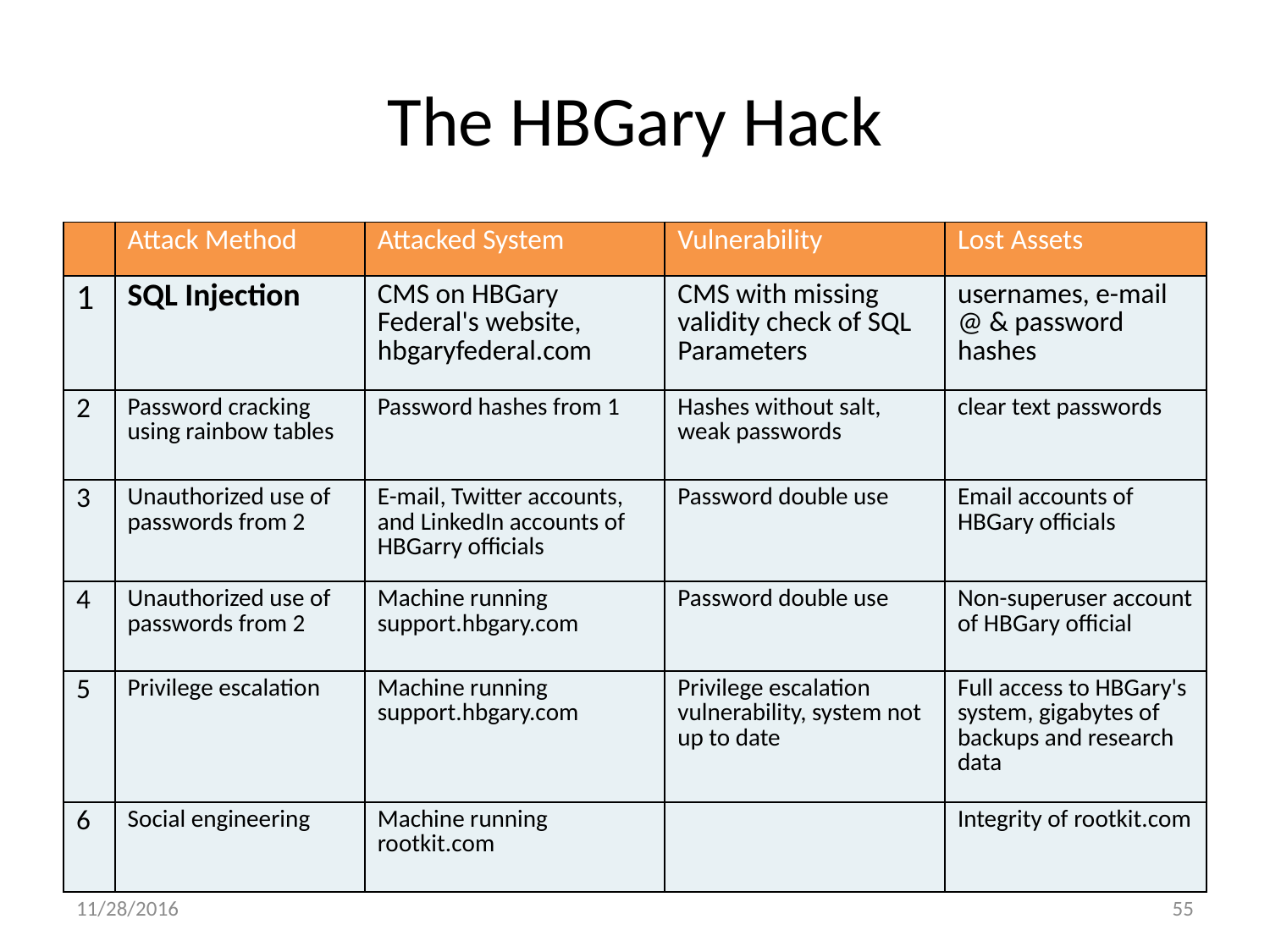

# The HBGary Hack
|  | Attack Method | Attacked System | Vulnerability | Lost Assets |
| --- | --- | --- | --- | --- |
| 1 | SQL Injection | CMS on HBGary Federal's website, hbgaryfederal.com | CMS with missing validity check of SQL Parameters | usernames, e-mail @ & password hashes |
| 2 | Password cracking using rainbow tables | Password hashes from 1 | Hashes without salt, weak passwords | clear text passwords |
| 3 | Unauthorized use of passwords from 2 | E-mail, Twitter accounts, and LinkedIn accounts of HBGarry officials | Password double use | Email accounts of HBGary officials |
| 4 | Unauthorized use of passwords from 2 | Machine running support.hbgary.com | Password double use | Non-superuser account of HBGary official |
| 5 | Privilege escalation | Machine running support.hbgary.com | Privilege escalation vulnerability, system not up to date | Full access to HBGary's system, gigabytes of backups and research data |
| 6 | Social engineering | Machine running rootkit.com |  | Integrity of rootkit.com |
11/28/2016
55